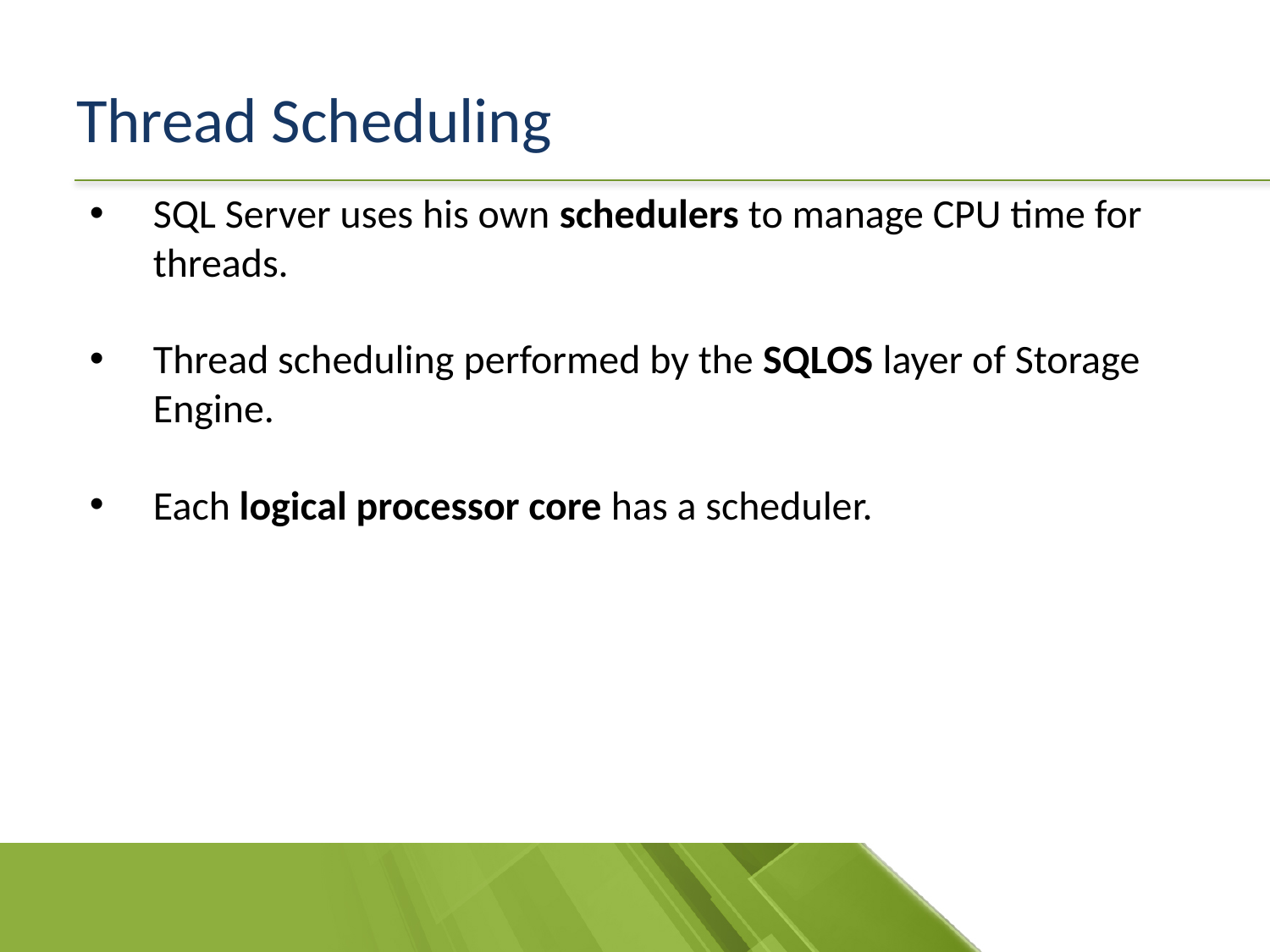

# Thread Scheduling
SQL Server uses his own schedulers to manage CPU time for threads.

Thread scheduling performed by the SQLOS layer of Storage Engine.

Each logical processor core has a scheduler.